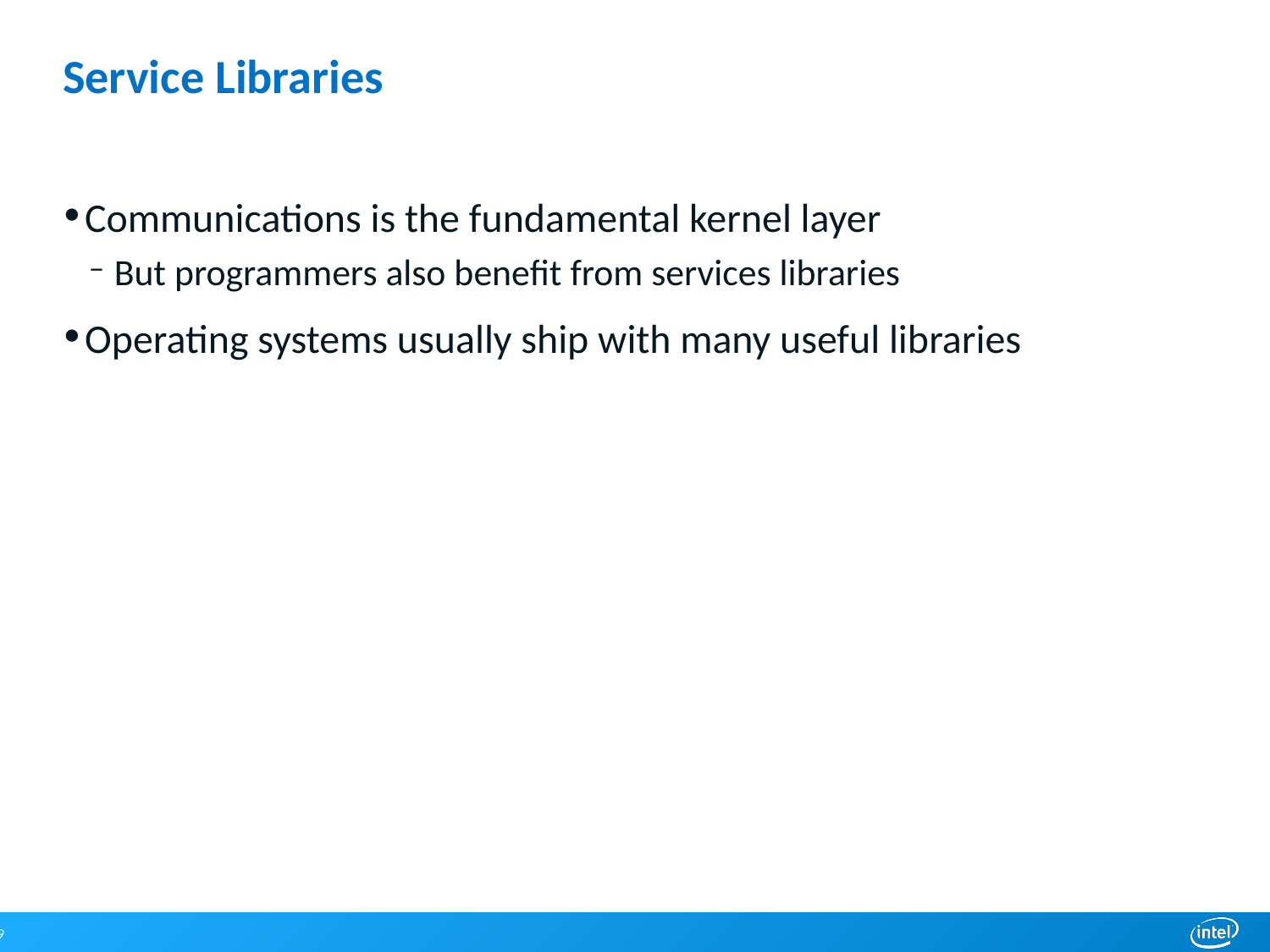

# Service Libraries
Communications is the fundamental kernel layer
But programmers also benefit from services libraries
Operating systems usually ship with many useful libraries